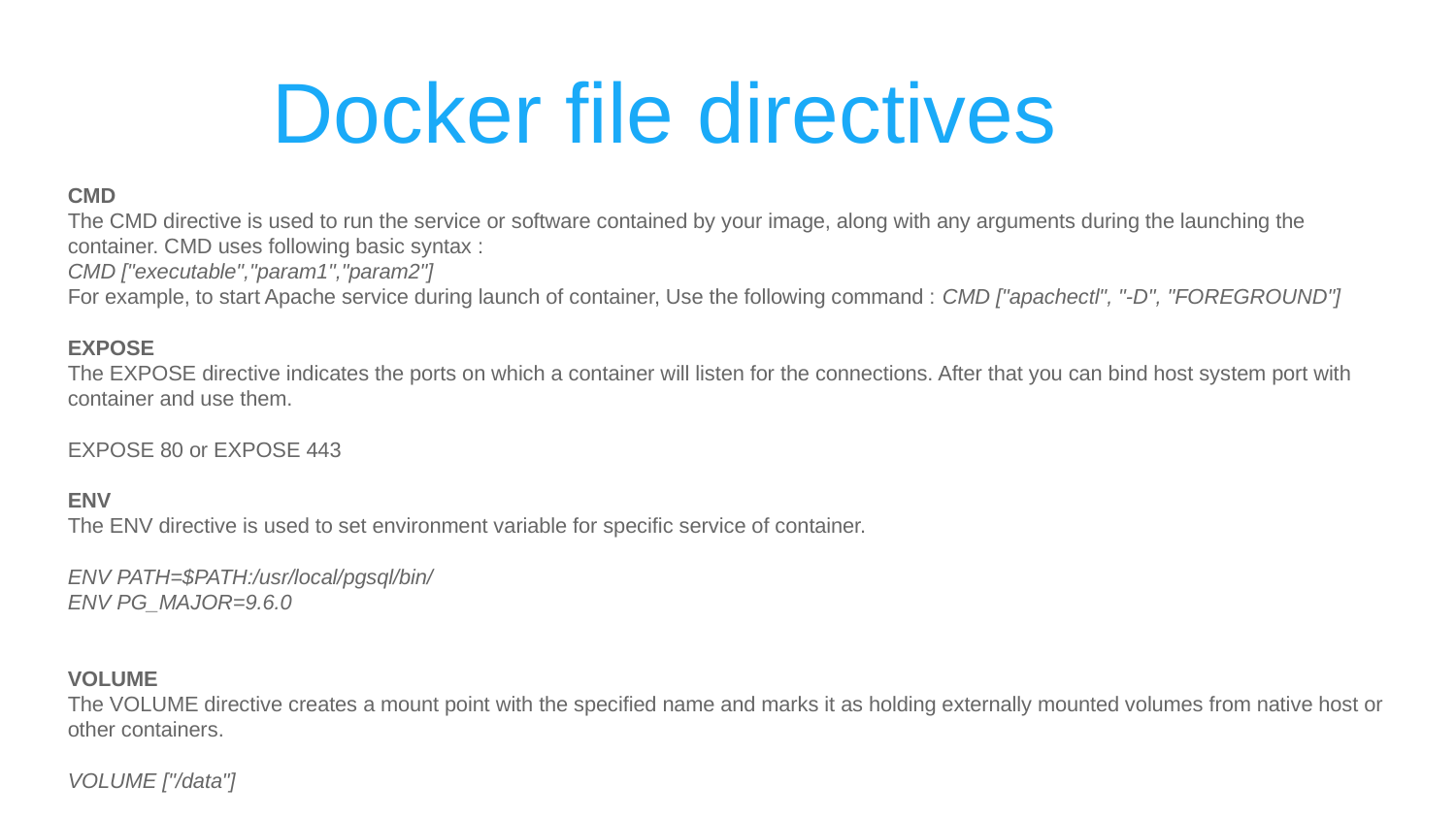

# Docker file directives
CMD
The CMD directive is used to run the service or software contained by your image, along with any arguments during the launching the container. CMD uses following basic syntax :
CMD ["executable","param1","param2"]
For example, to start Apache service during launch of container, Use the following command : CMD ["apachectl", "-D", "FOREGROUND"]
EXPOSE
The EXPOSE directive indicates the ports on which a container will listen for the connections. After that you can bind host system port with container and use them.

EXPOSE 80 or EXPOSE 443

ENV
The ENV directive is used to set environment variable for specific service of container.

ENV PATH=$PATH:/usr/local/pgsql/bin/
ENV PG_MAJOR=9.6.0

VOLUME
The VOLUME directive creates a mount point with the specified name and marks it as holding externally mounted volumes from native host or other containers.

VOLUME ["/data"]